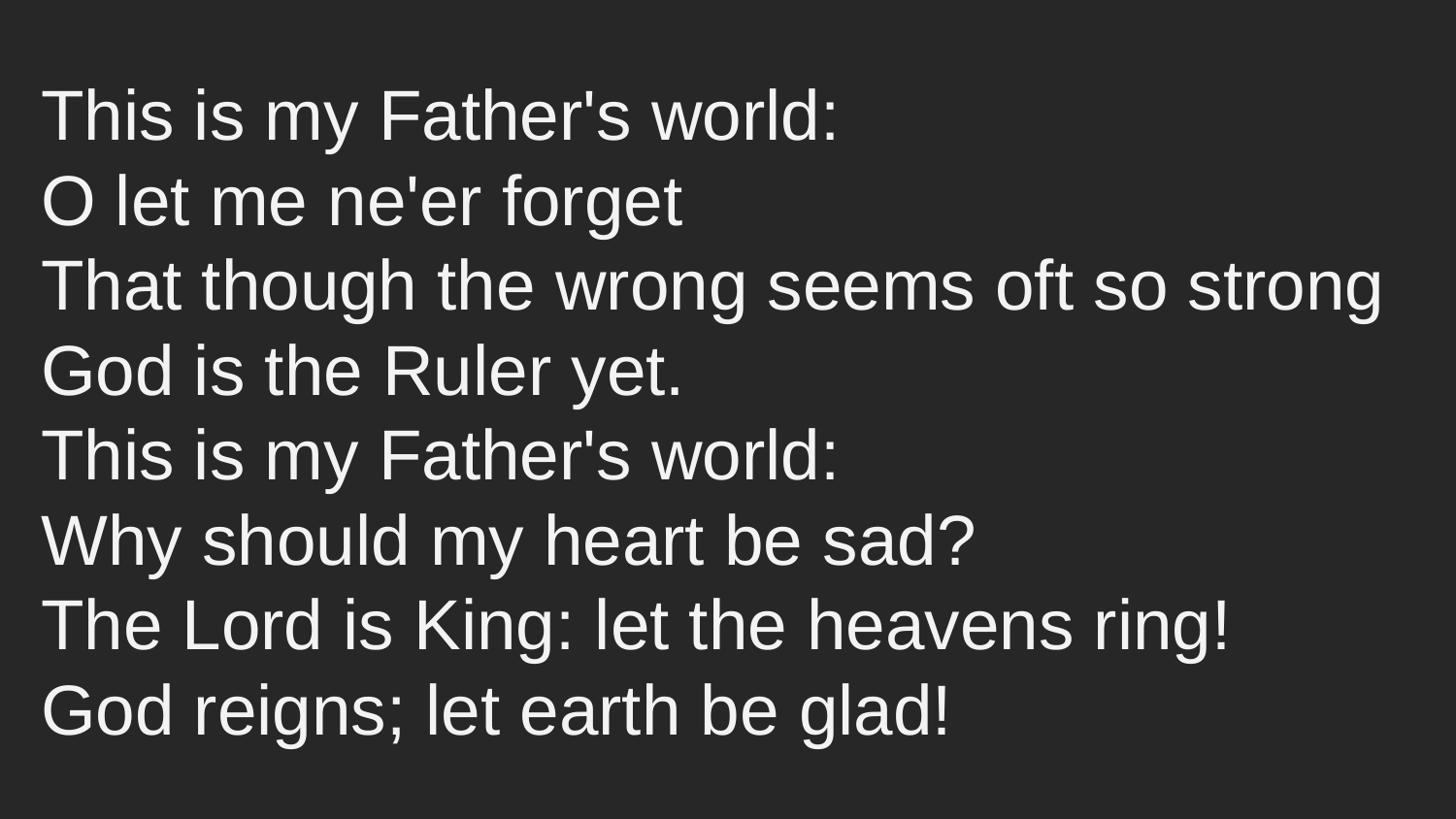

This is my Father's world:
O let me ne'er forget
That though the wrong seems oft so strong
God is the Ruler yet.
This is my Father's world:
Why should my heart be sad?
The Lord is King: let the heavens ring!
God reigns; let earth be glad!